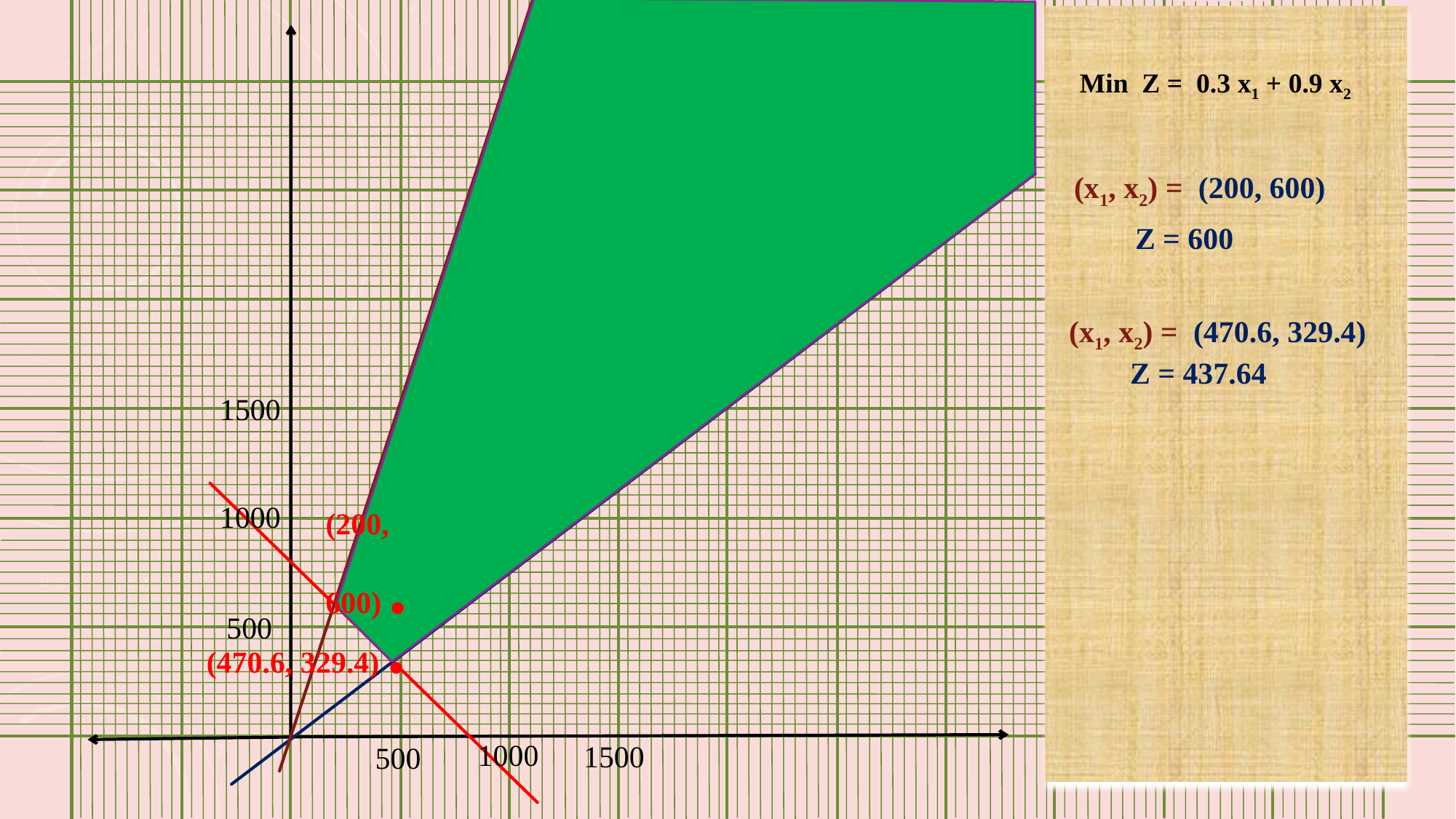

Min  Z =  0.3 x1 + 0.9 x2
(x1, x2) =  (200, 600)
        Z = 600
(x1, x2) =  (470.6, 329.4)
        Z = 437.64
1500
1000
(200, 600) .
(470.6, 329.4) .
500
1000
1500
500